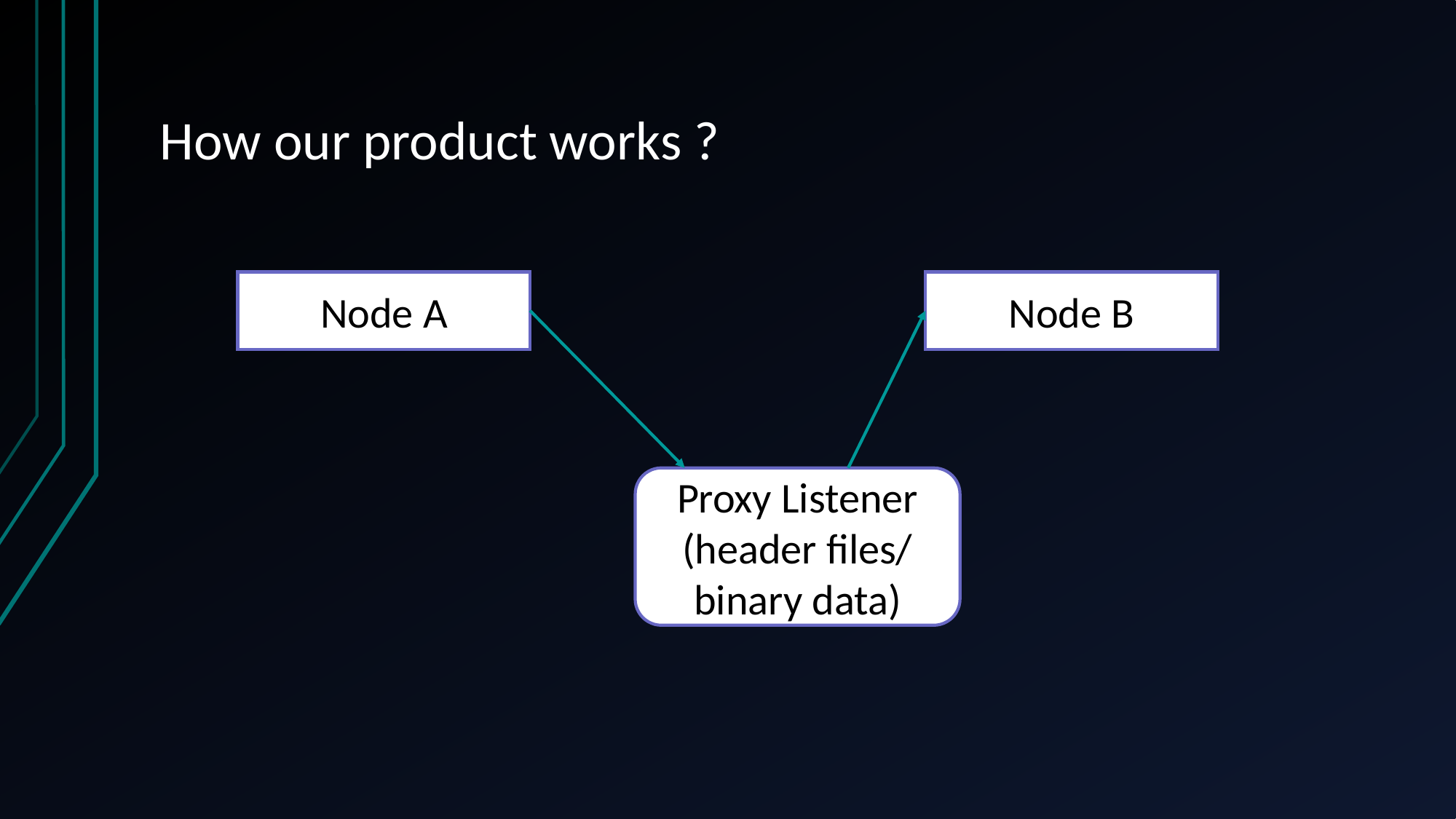

# How our product works ?
Node A
Node B
Proxy Listener
(header files/ binary data)